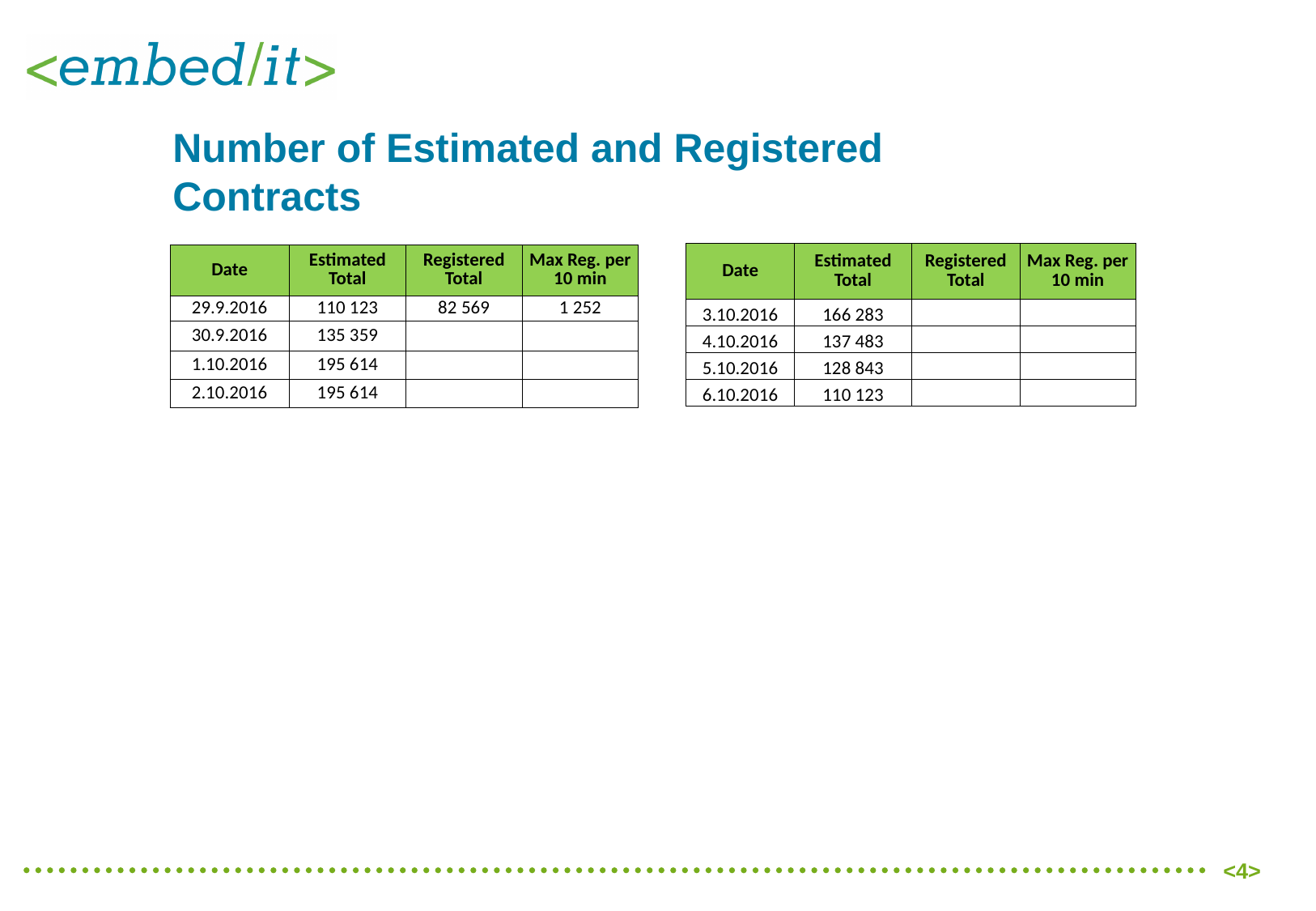

# Number of Estimated and Registered Contracts
| Date | Estimated Total | Registered Total | Max Reg. per 10 min |
| --- | --- | --- | --- |
| 3.10.2016 | 166 283 |  |  |
| 4.10.2016 | 137 483 |  |  |
| 5.10.2016 | 128 843 |  |  |
| 6.10.2016 | 110 123 |  |  |
| Date | Estimated Total | Registered Total | Max Reg. per 10 min |
| --- | --- | --- | --- |
| 29.9.2016 | 110 123 | 82 569 | 1 252 |
| 30.9.2016 | 135 359 |  |  |
| 1.10.2016 | 195 614 |  |  |
| 2.10.2016 | 195 614 |  |  |
<4>